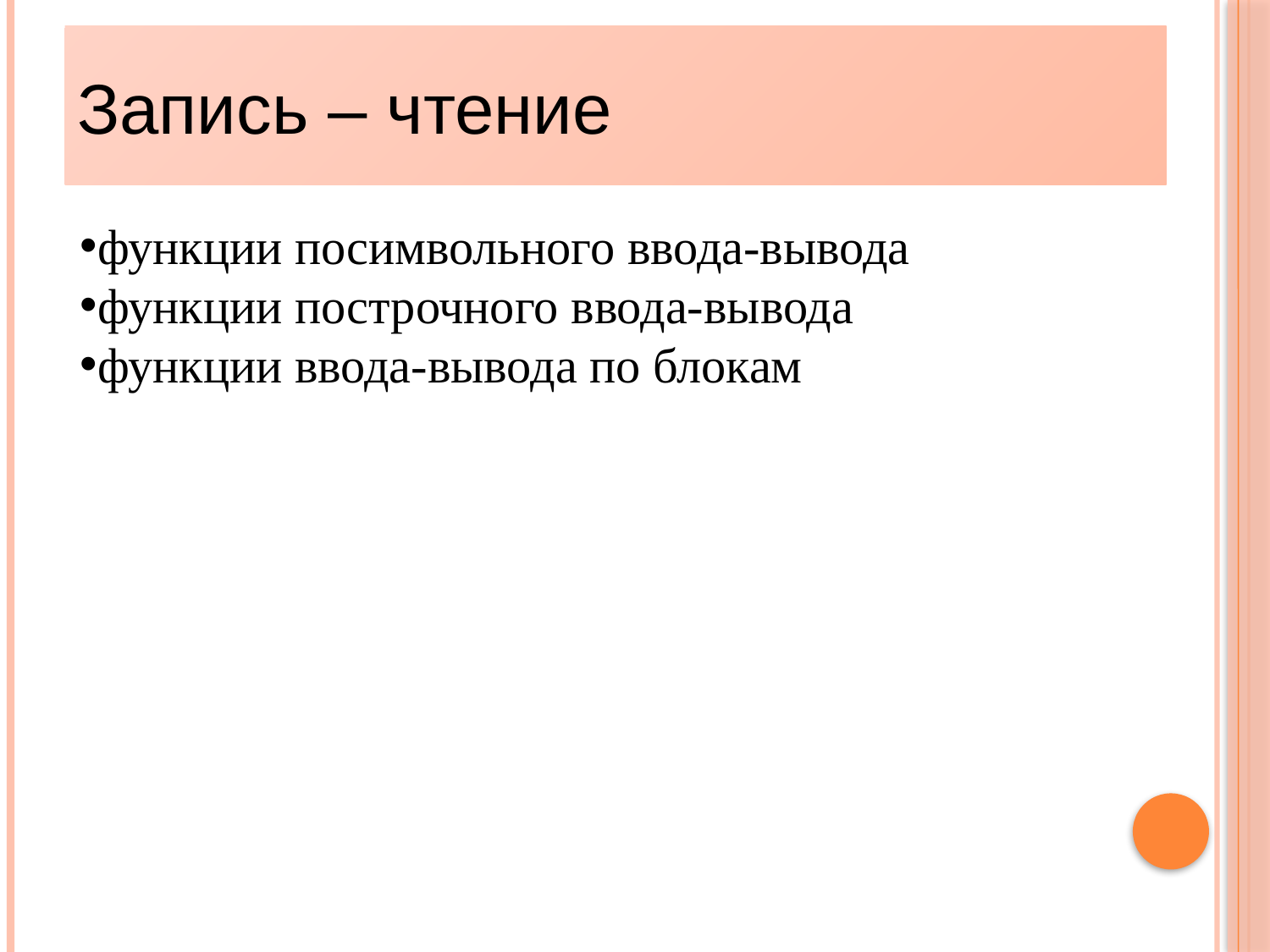

Запись – чтение
20
функции посимвольного ввода-вывода
функции построчного ввода-вывода
функции ввода-вывода по блокам